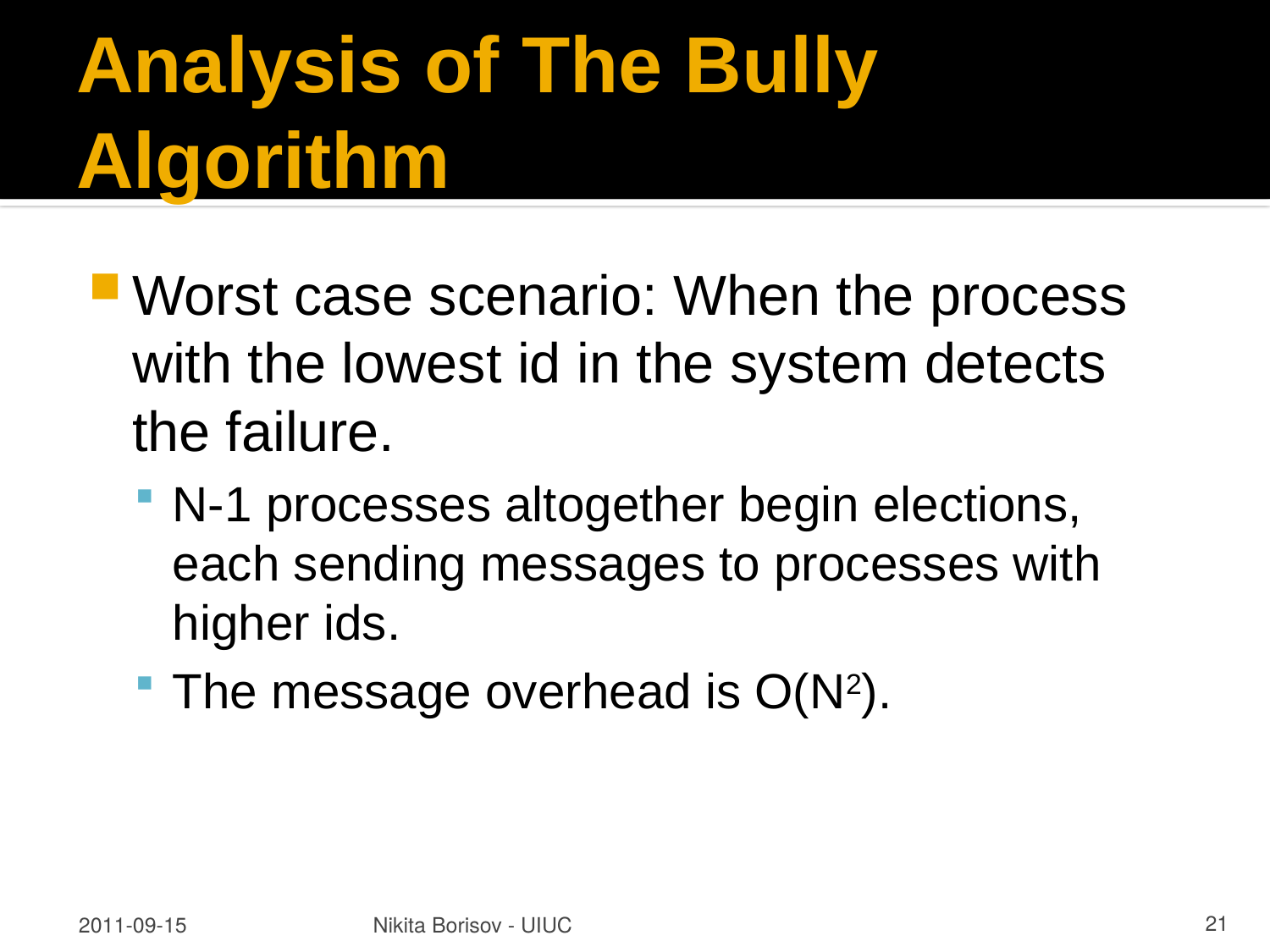

# Analysis of The Bully Algorithm
Worst case scenario: When the process with the lowest id in the system detects the failure.
N-1 processes altogether begin elections, each sending messages to processes with higher ids.
The message overhead is O(N2).
2011-09-15
Nikita Borisov - UIUC
21